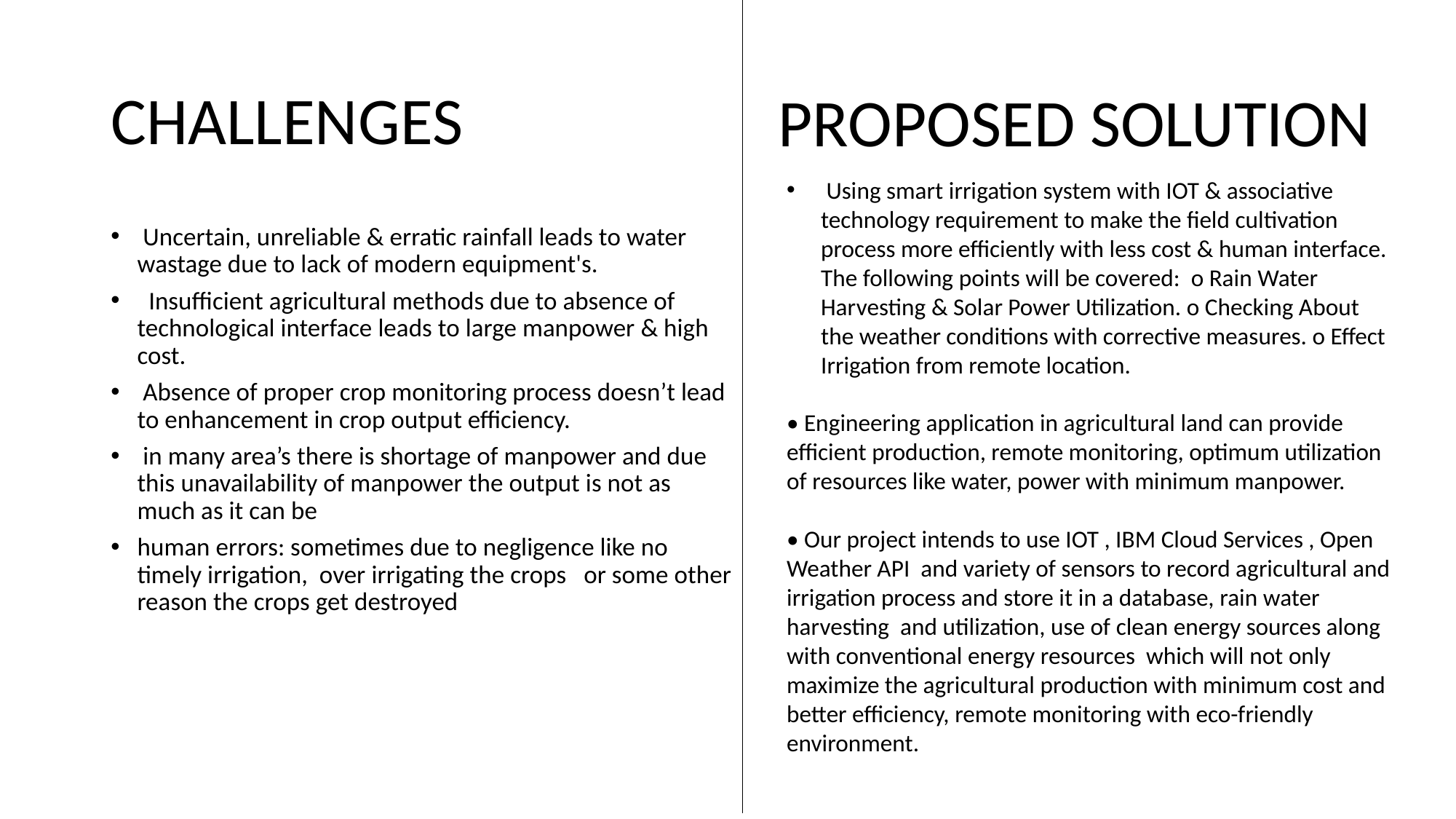

# CHALLENGES
PROPOSED SOLUTION
 Using smart irrigation system with IOT & associative technology requirement to make the field cultivation process more efficiently with less cost & human interface. The following points will be covered:  o Rain Water Harvesting & Solar Power Utilization. o Checking About the weather conditions with corrective measures. o Effect Irrigation from remote location.

• Engineering application in agricultural land can provide efficient production, remote monitoring, optimum utilization of resources like water, power with minimum manpower.

• Our project intends to use IOT , IBM Cloud Services , Open Weather API  and variety of sensors to record agricultural and irrigation process and store it in a database, rain water harvesting  and utilization, use of clean energy sources along with conventional energy resources  which will not only maximize the agricultural production with minimum cost and better efficiency, remote monitoring with eco-friendly environment.

 Uncertain, unreliable & erratic rainfall leads to water wastage due to lack of modern equipment's.
  Insufficient agricultural methods due to absence of technological interface leads to large manpower & high cost.
 Absence of proper crop monitoring process doesn’t lead to enhancement in crop output efficiency.
 in many area’s there is shortage of manpower and due this unavailability of manpower the output is not as much as it can be
human errors: sometimes due to negligence like no timely irrigation,  over irrigating the crops   or some other reason the crops get destroyed